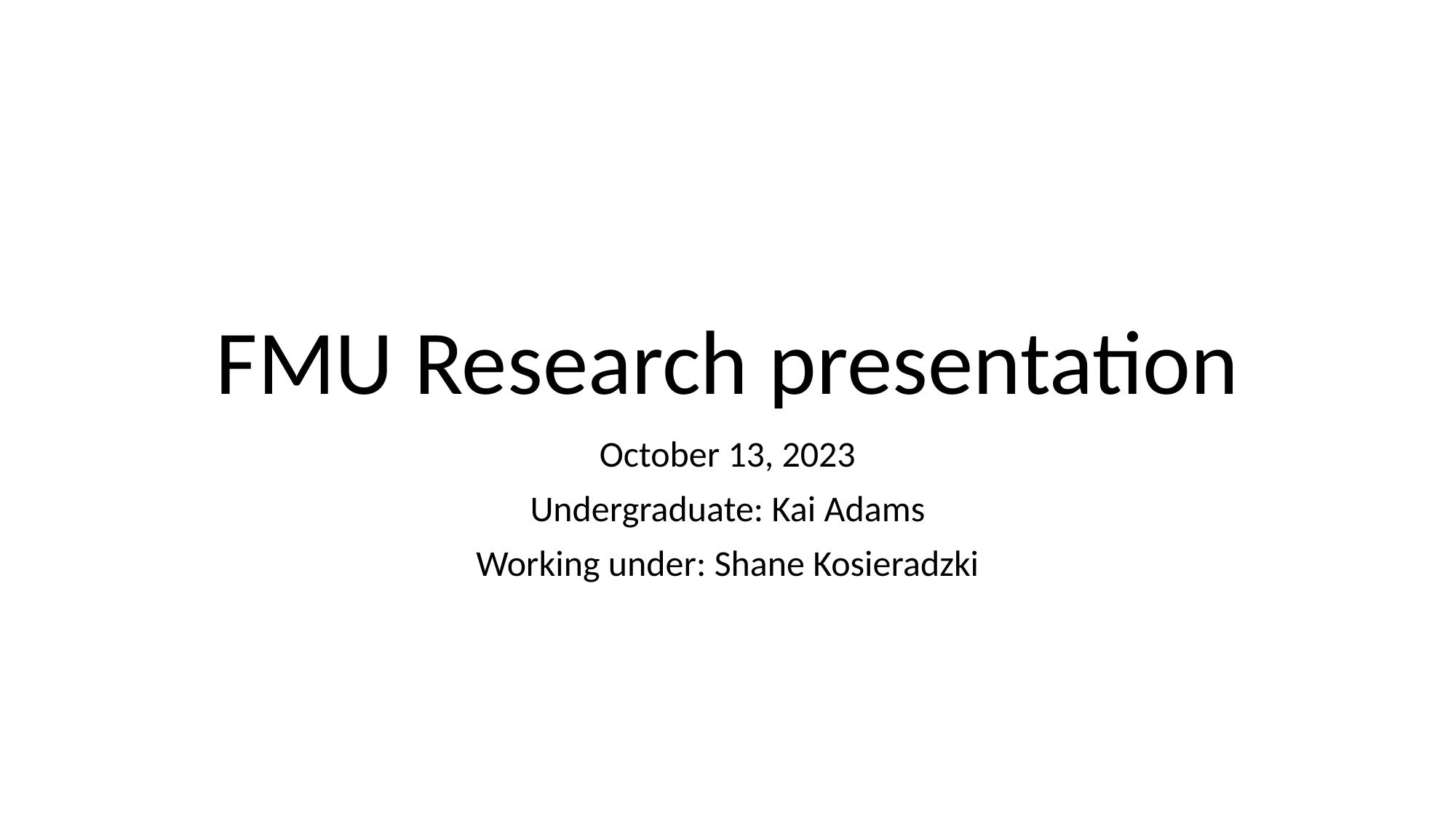

# FMU Research presentation
October 13, 2023
Undergraduate: Kai Adams
Working under: Shane Kosieradzki